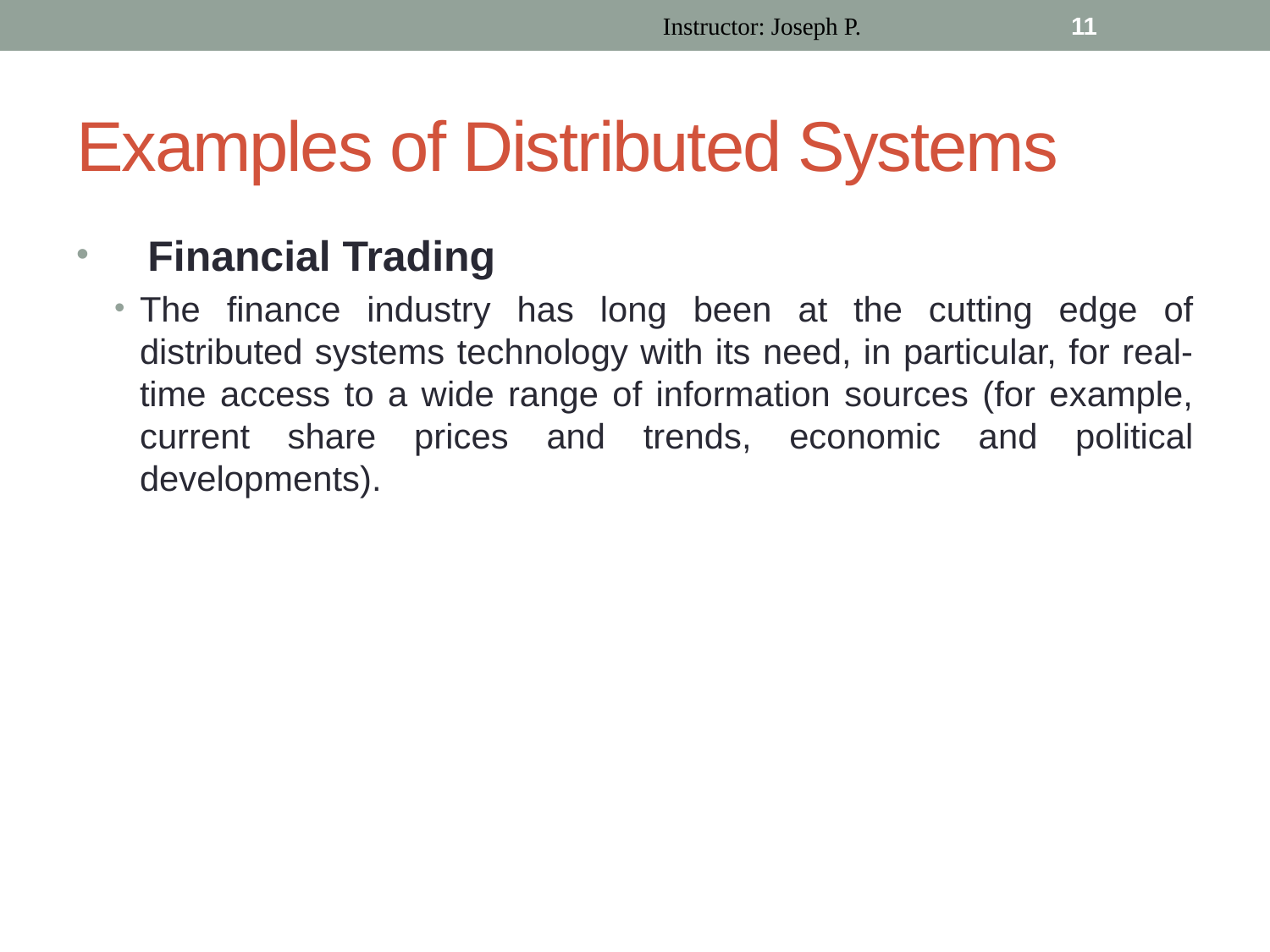

Instructor: Joseph P.
11
# Examples of Distributed Systems
Financial Trading
The finance industry has long been at the cutting edge of distributed systems technology with its need, in particular, for real-time access to a wide range of information sources (for example, current share prices and trends, economic and political developments).